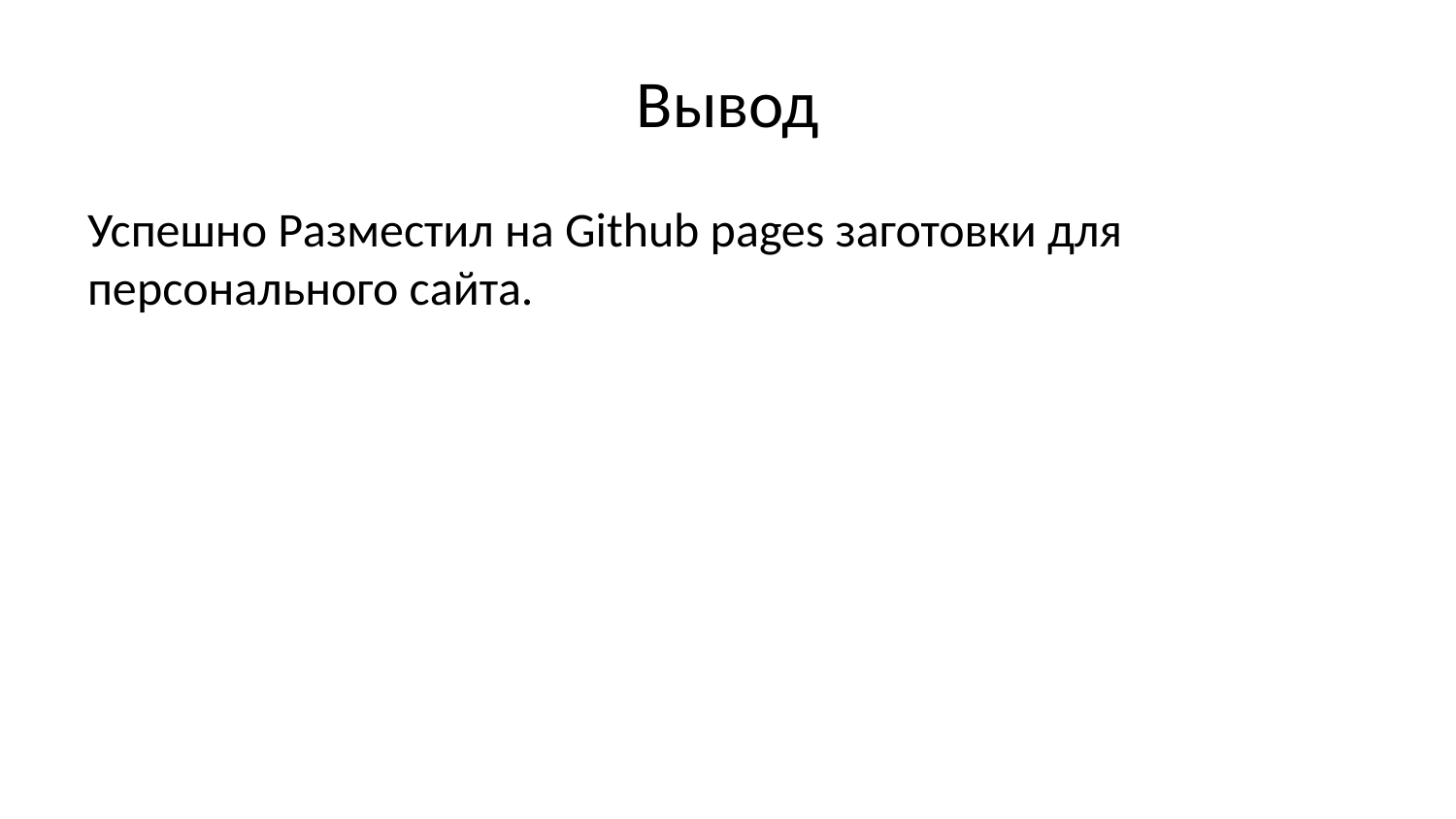

# Вывод
Успешно Разместил на Github pages заготовки для персонального сайта.